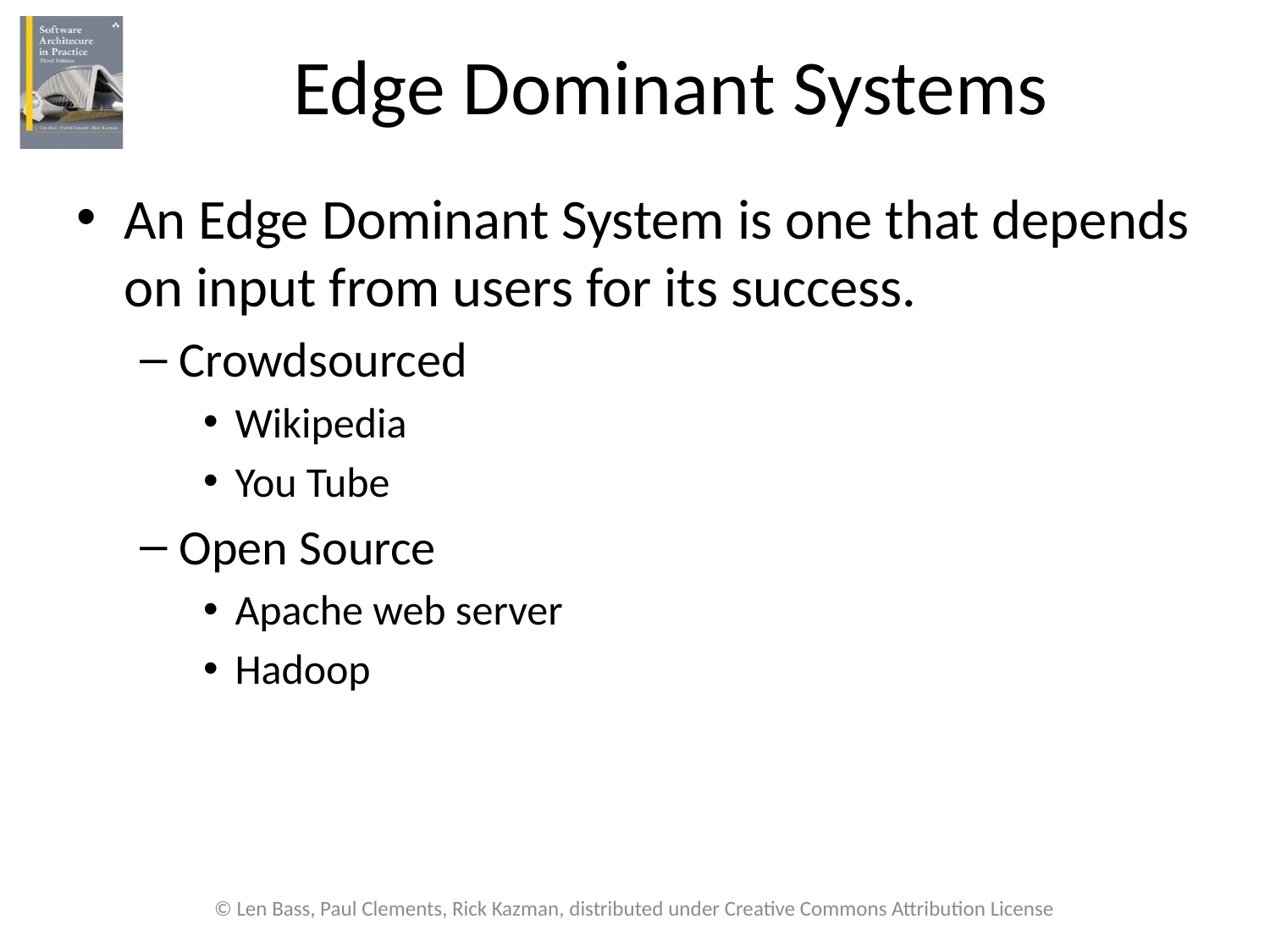

# Edge Dominant Systems
An Edge Dominant System is one that depends on input from users for its success.
Crowdsourced
Wikipedia
You Tube
Open Source
Apache web server
Hadoop
© Len Bass, Paul Clements, Rick Kazman, distributed under Creative Commons Attribution License